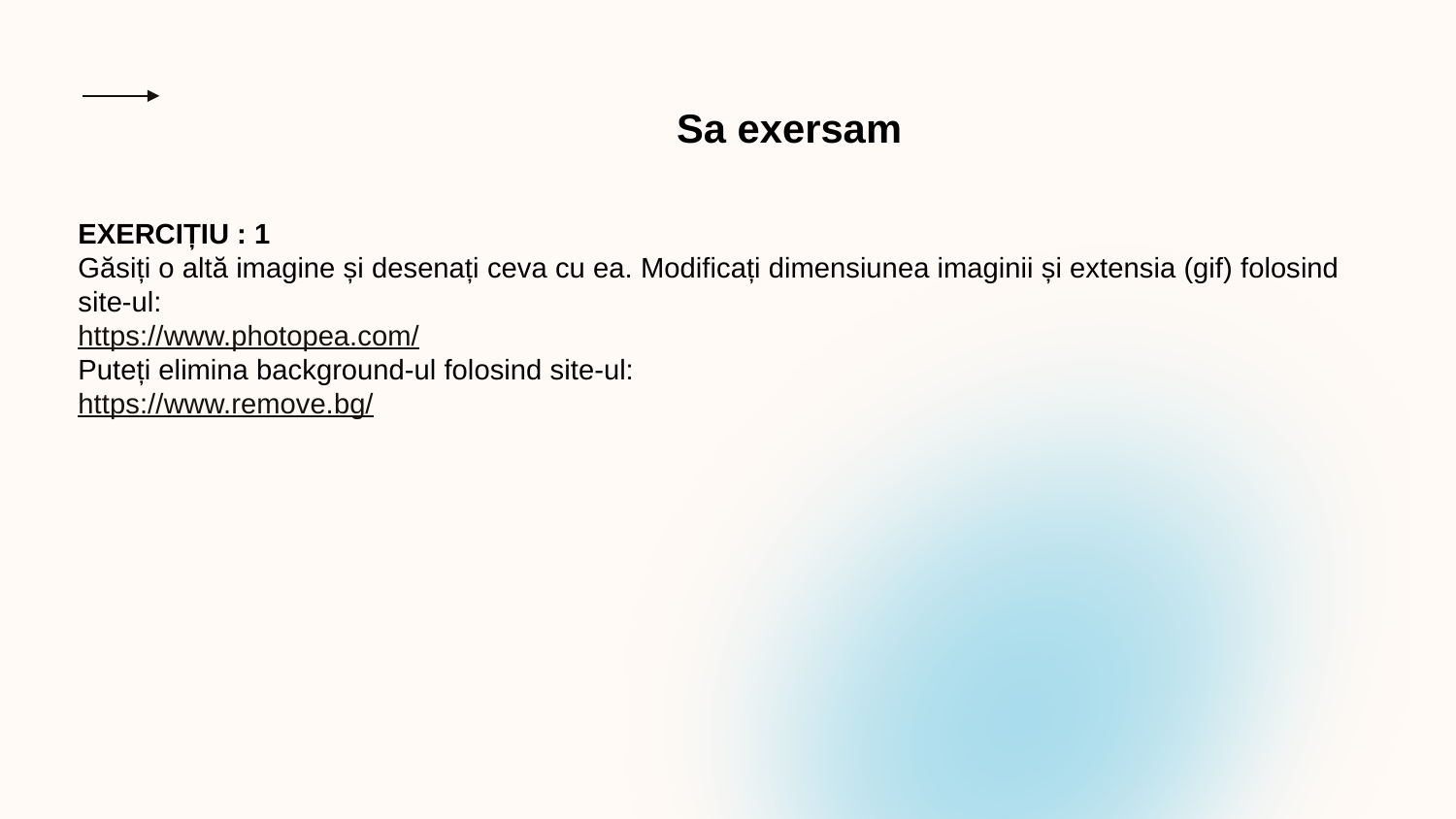

Sa exersam
EXERCIȚIU : 1
Găsiți o altă imagine și desenați ceva cu ea. Modificați dimensiunea imaginii și extensia (gif) folosind site-ul:
https://www.photopea.com/
Puteți elimina background-ul folosind site-ul:
https://www.remove.bg/